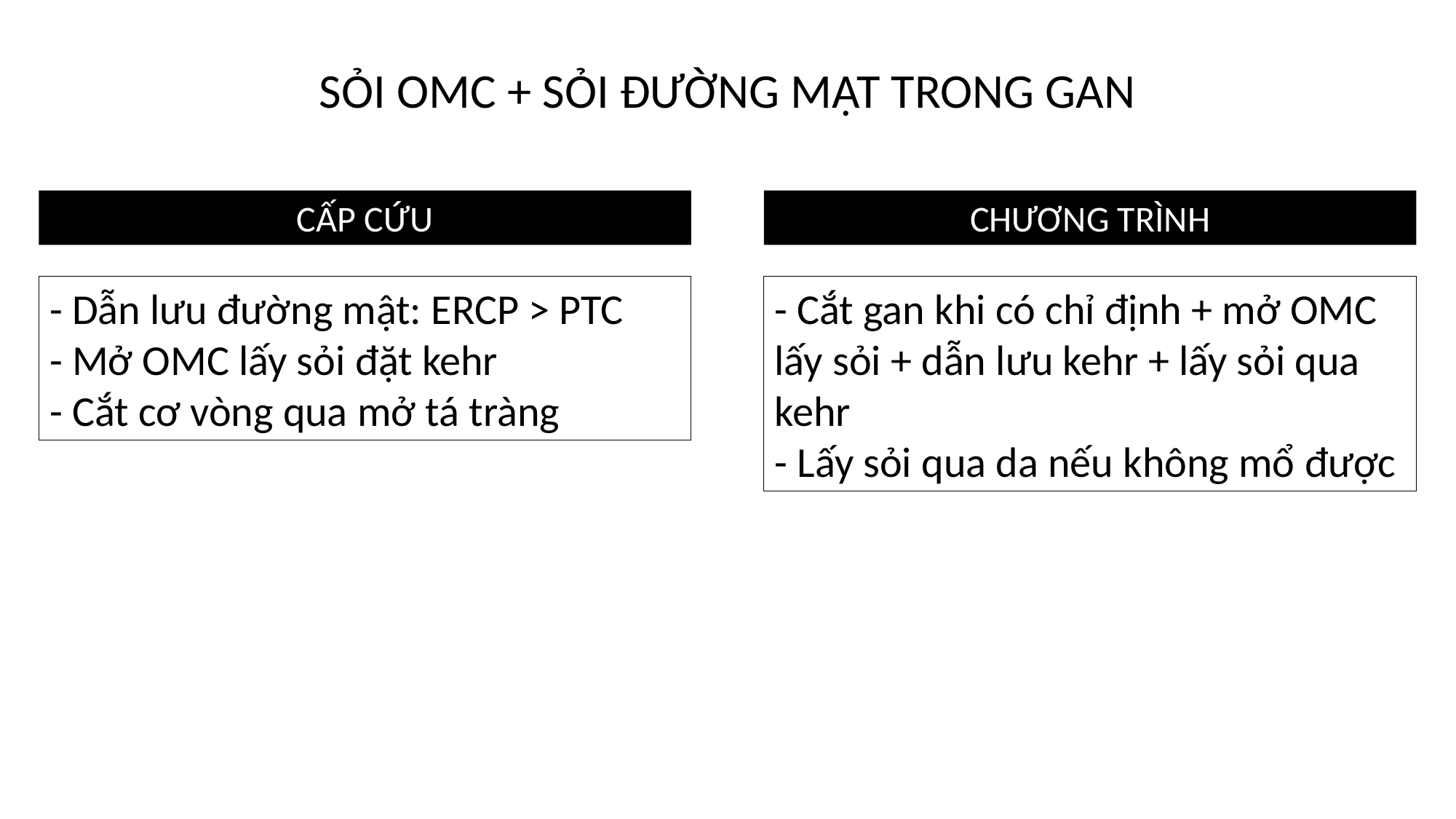

SỎI OMC + SỎI ĐƯỜNG MẬT TRONG GAN
CẤP CỨU
CHƯƠNG TRÌNH
- Dẫn lưu đường mật: ERCP > PTC
- Mở OMC lấy sỏi đặt kehr
- Cắt cơ vòng qua mở tá tràng
- Cắt gan khi có chỉ định + mở OMC lấy sỏi + dẫn lưu kehr + lấy sỏi qua kehr
- Lấy sỏi qua da nếu không mổ được